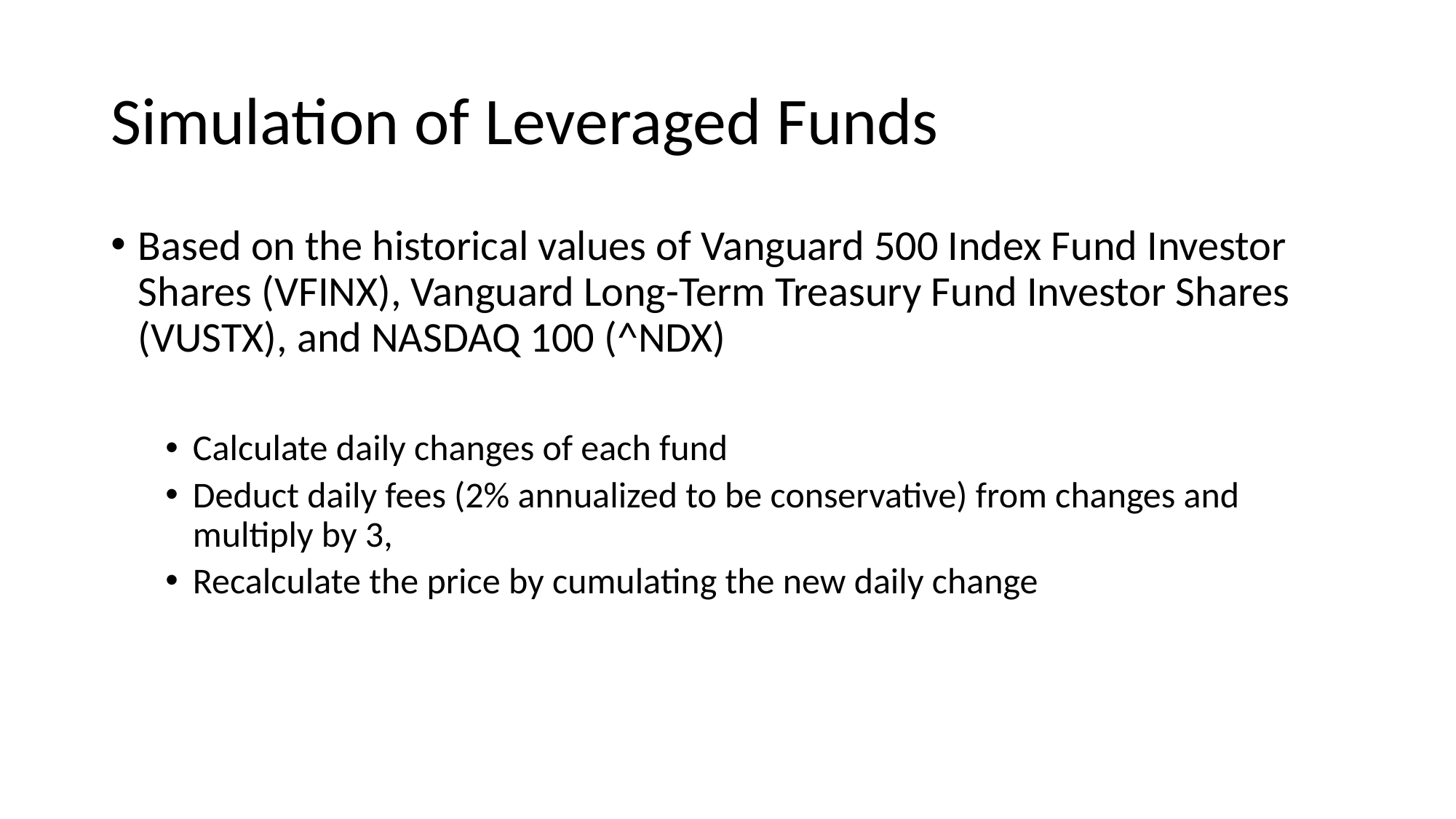

# Simulation of Leveraged Funds
Based on the historical values of Vanguard 500 Index Fund Investor Shares (VFINX), Vanguard Long-Term Treasury Fund Investor Shares (VUSTX), and NASDAQ 100 (^NDX)

Calculate daily changes of each fund
Deduct daily fees (2% annualized to be conservative) from changes and multiply by 3,
Recalculate the price by cumulating the new daily change